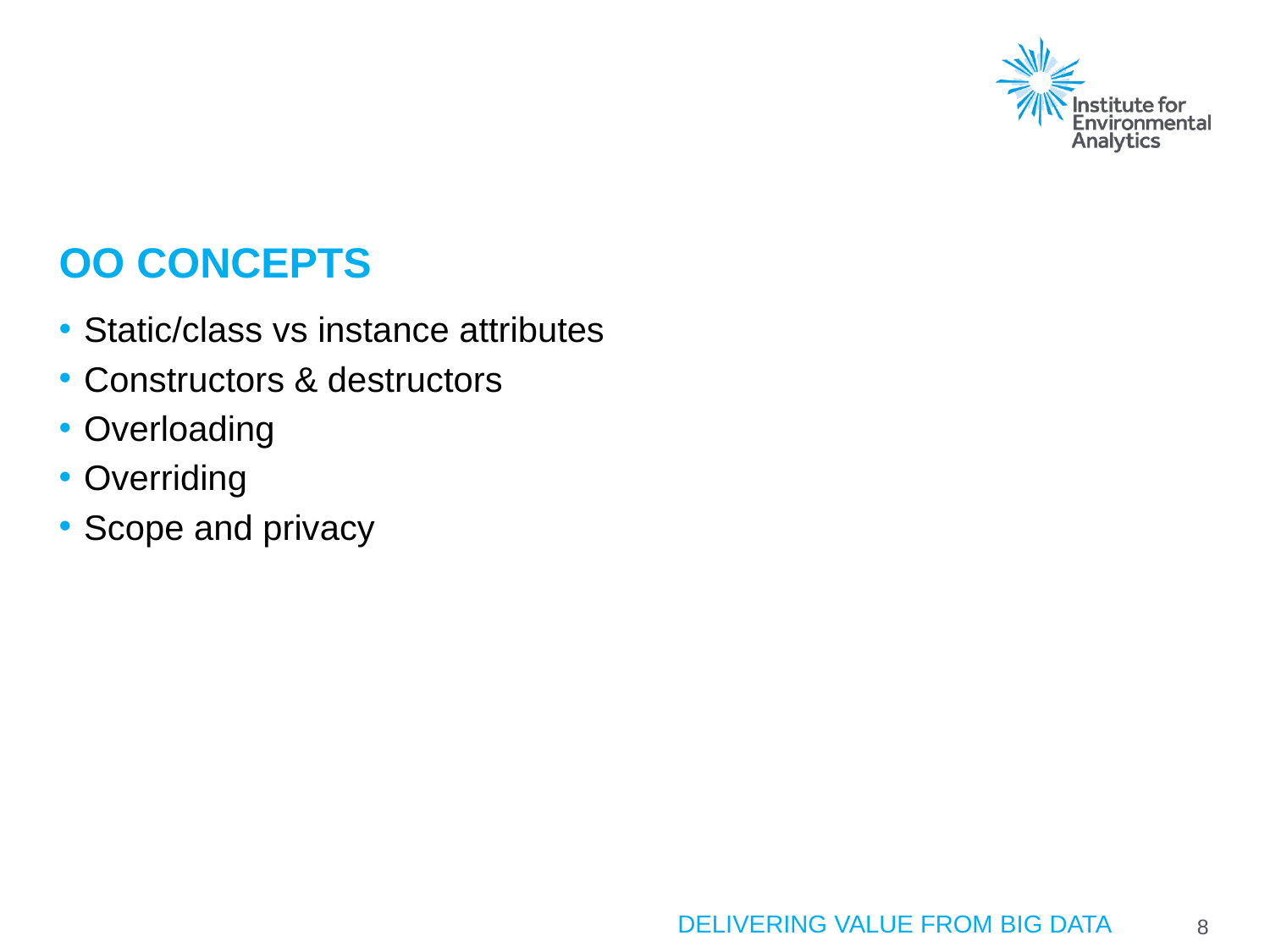

# OO concepts
Static/class vs instance attributes
Constructors & destructors
Overloading
Overriding
Scope and privacy

8